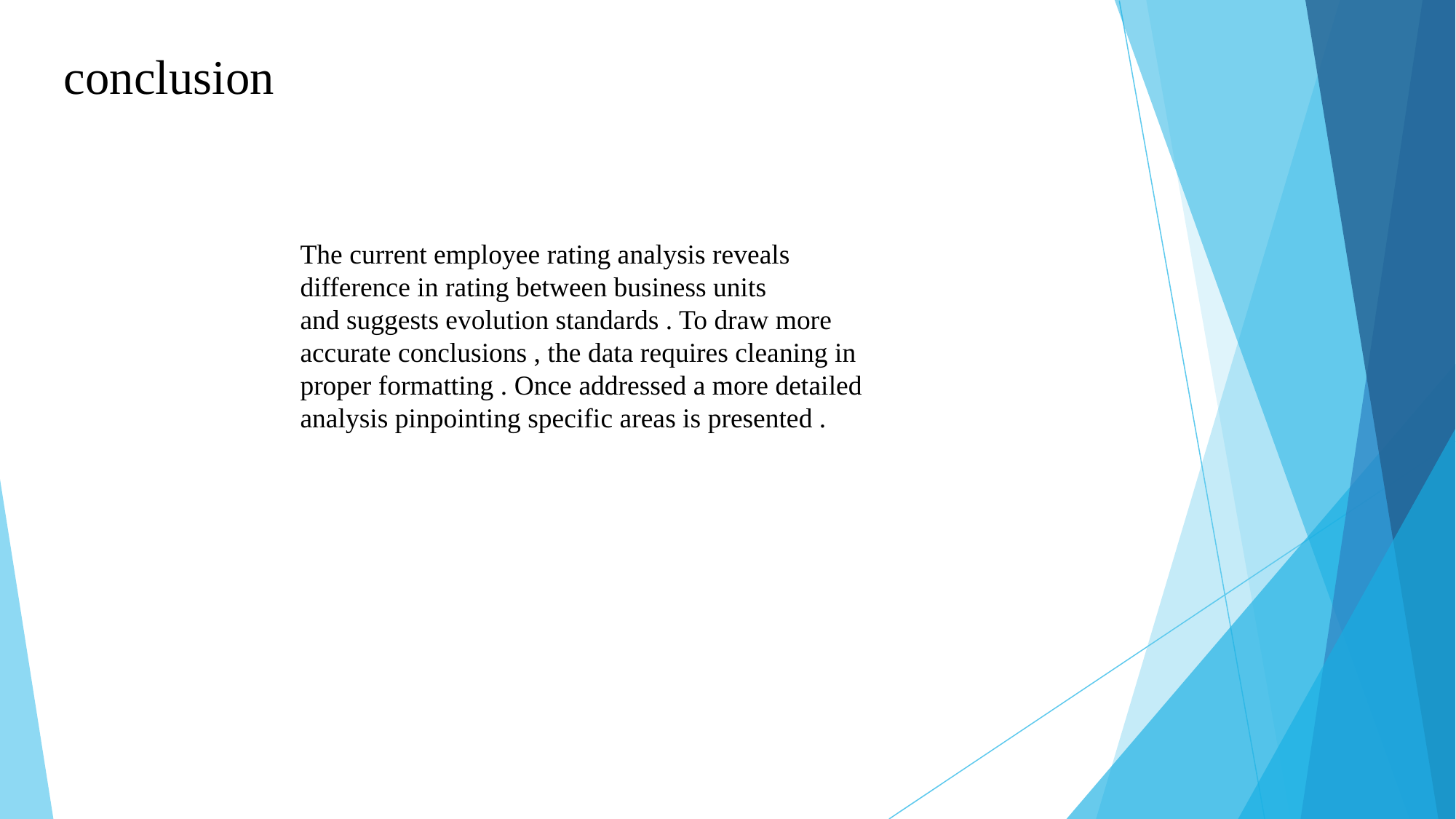

# conclusion
The current employee rating analysis reveals difference in rating between business units
and suggests evolution standards . To draw more accurate conclusions , the data requires cleaning in proper formatting . Once addressed a more detailed analysis pinpointing specific areas is presented .